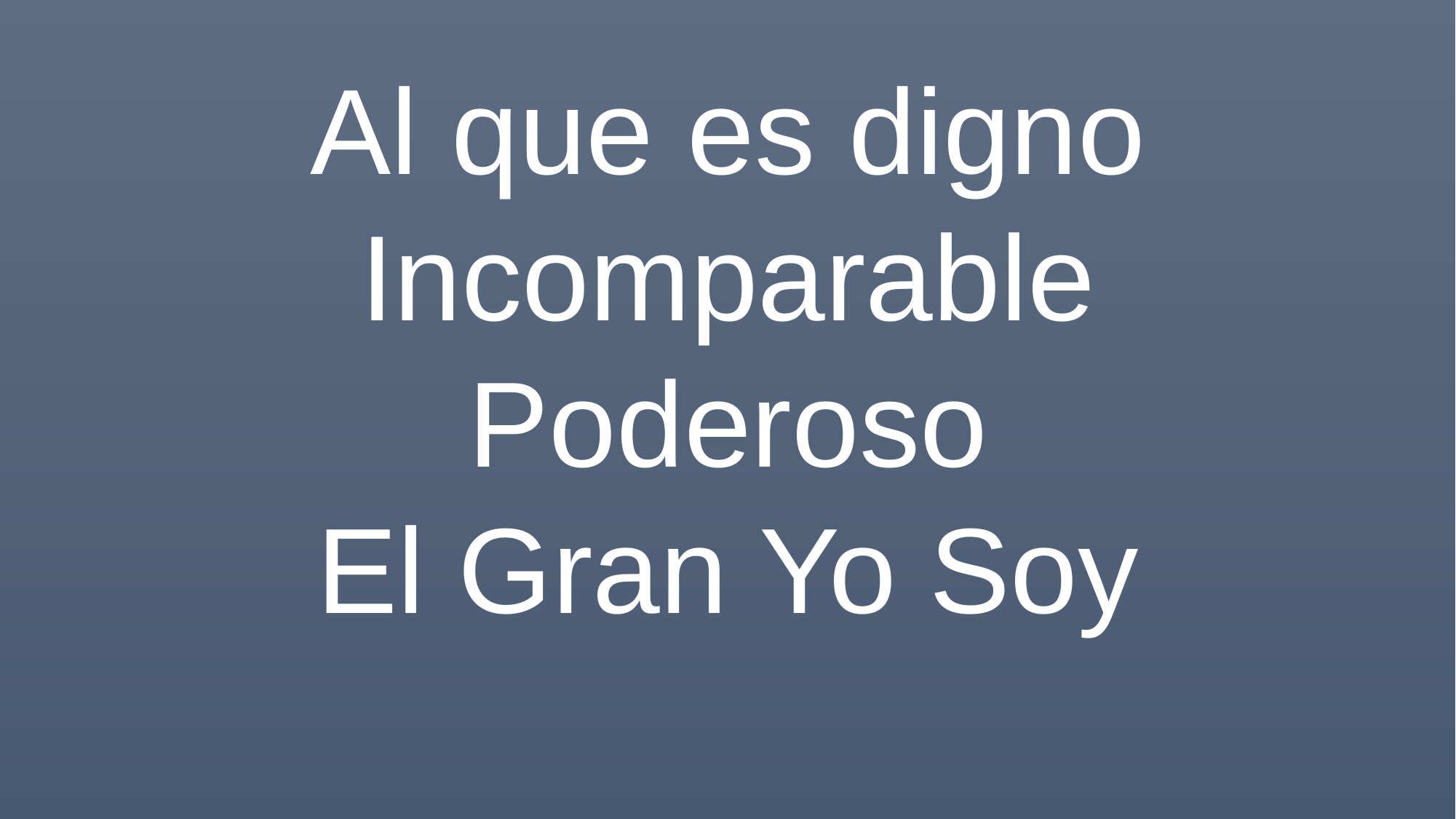

Al que es digno
Incomparable
Poderoso
El Gran Yo Soy